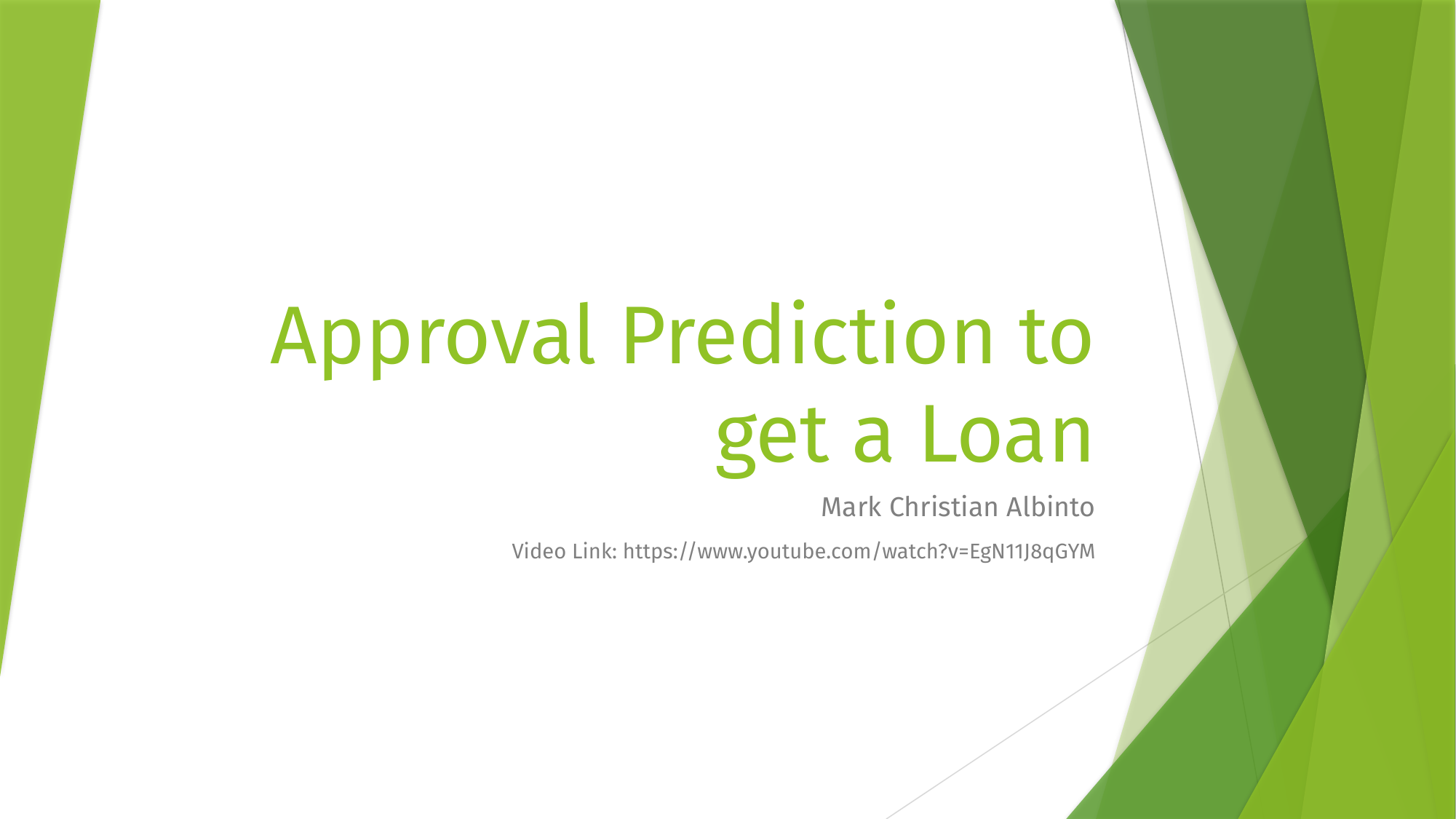

# Approval Prediction to get a Loan
Mark Christian Albinto
Video Link: https://www.youtube.com/watch?v=EgN11J8qGYM